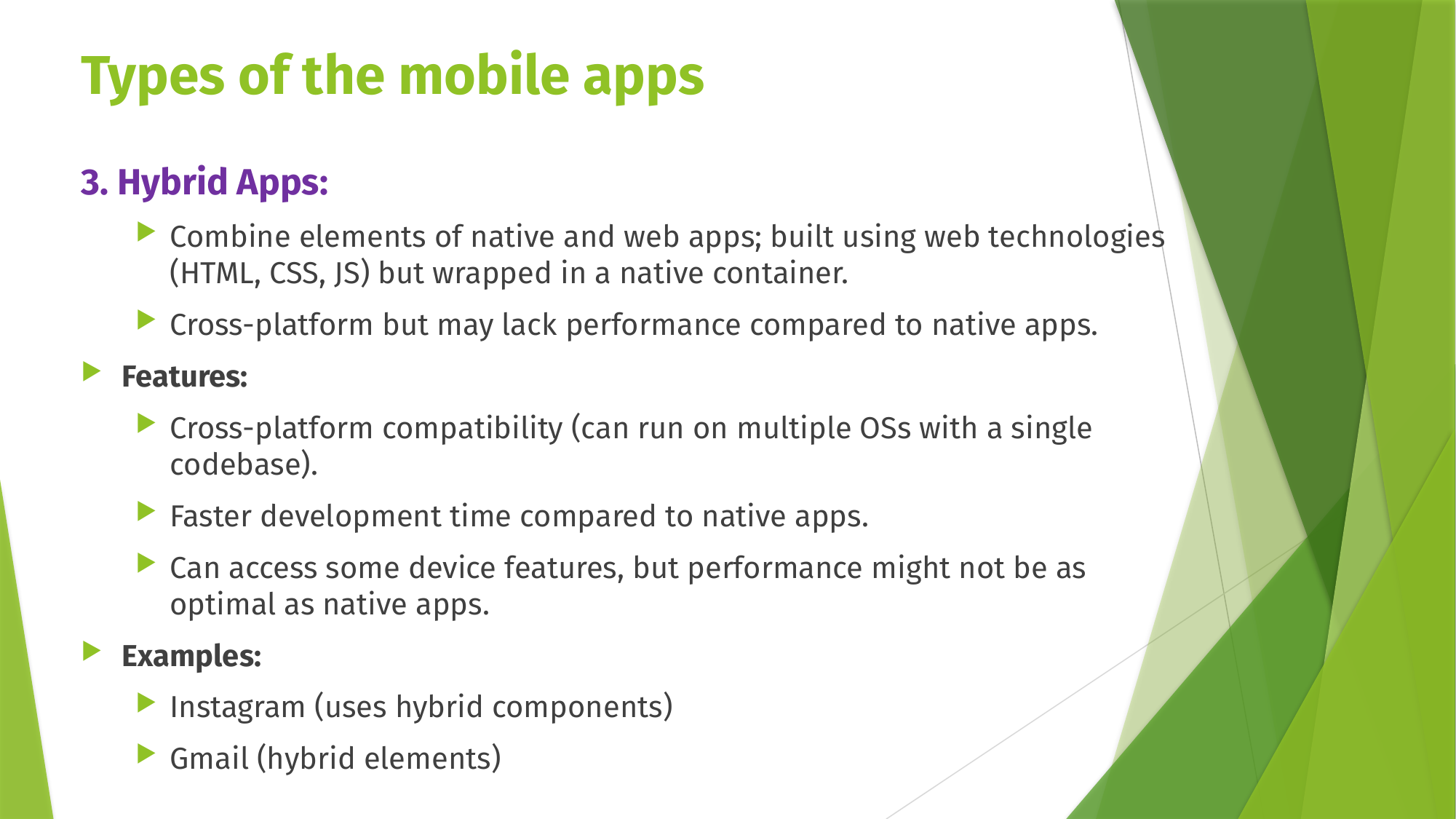

# Types of the mobile apps
3. Hybrid Apps:
Combine elements of native and web apps; built using web technologies (HTML, CSS, JS) but wrapped in a native container.
Cross-platform but may lack performance compared to native apps.
Features:
Cross-platform compatibility (can run on multiple OSs with a single codebase).
Faster development time compared to native apps.
Can access some device features, but performance might not be as optimal as native apps.
Examples:
Instagram (uses hybrid components)
Gmail (hybrid elements)